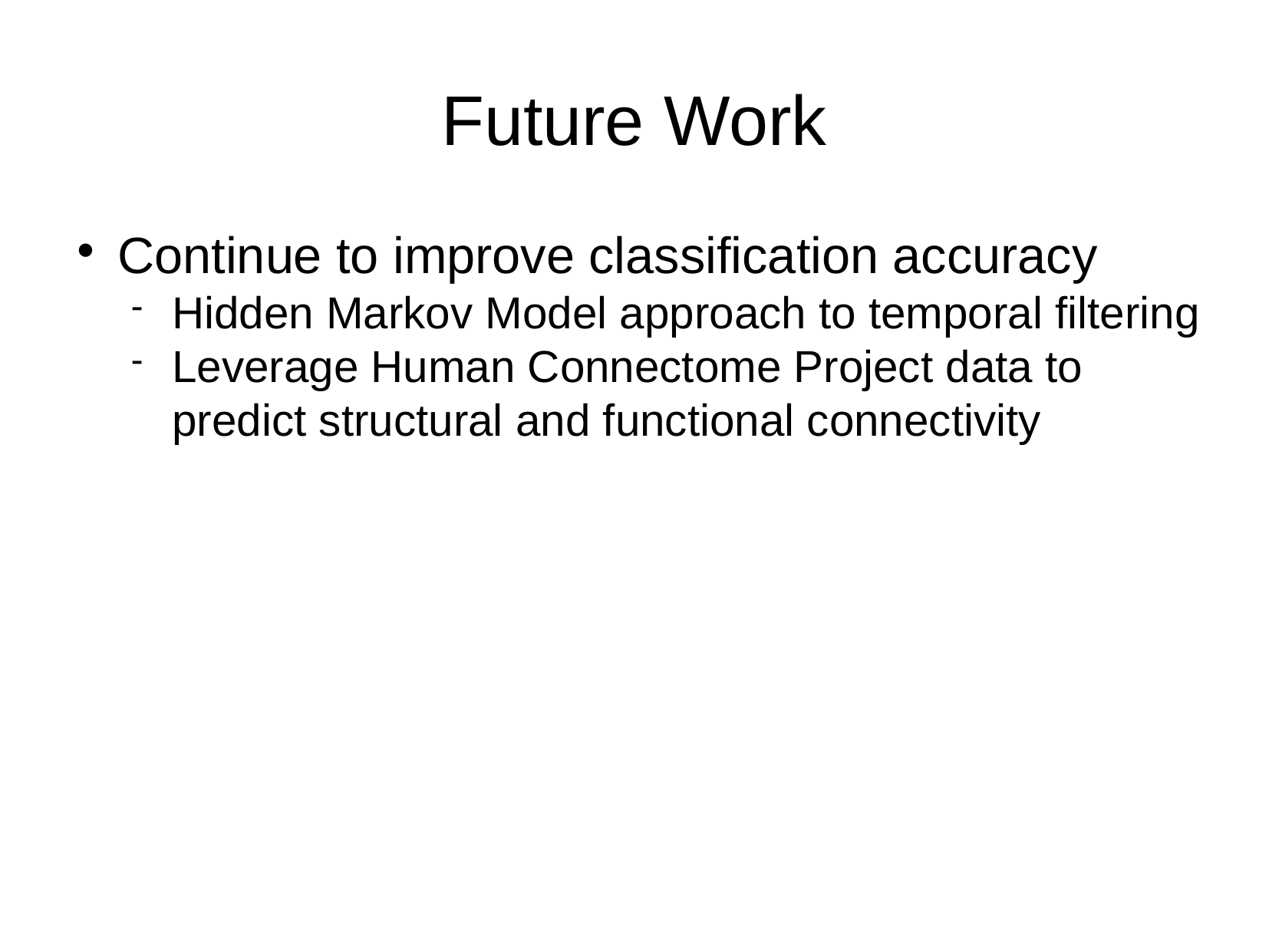

Future Work
Continue to improve classification accuracy
Hidden Markov Model approach to temporal filtering
Leverage Human Connectome Project data to predict structural and functional connectivity